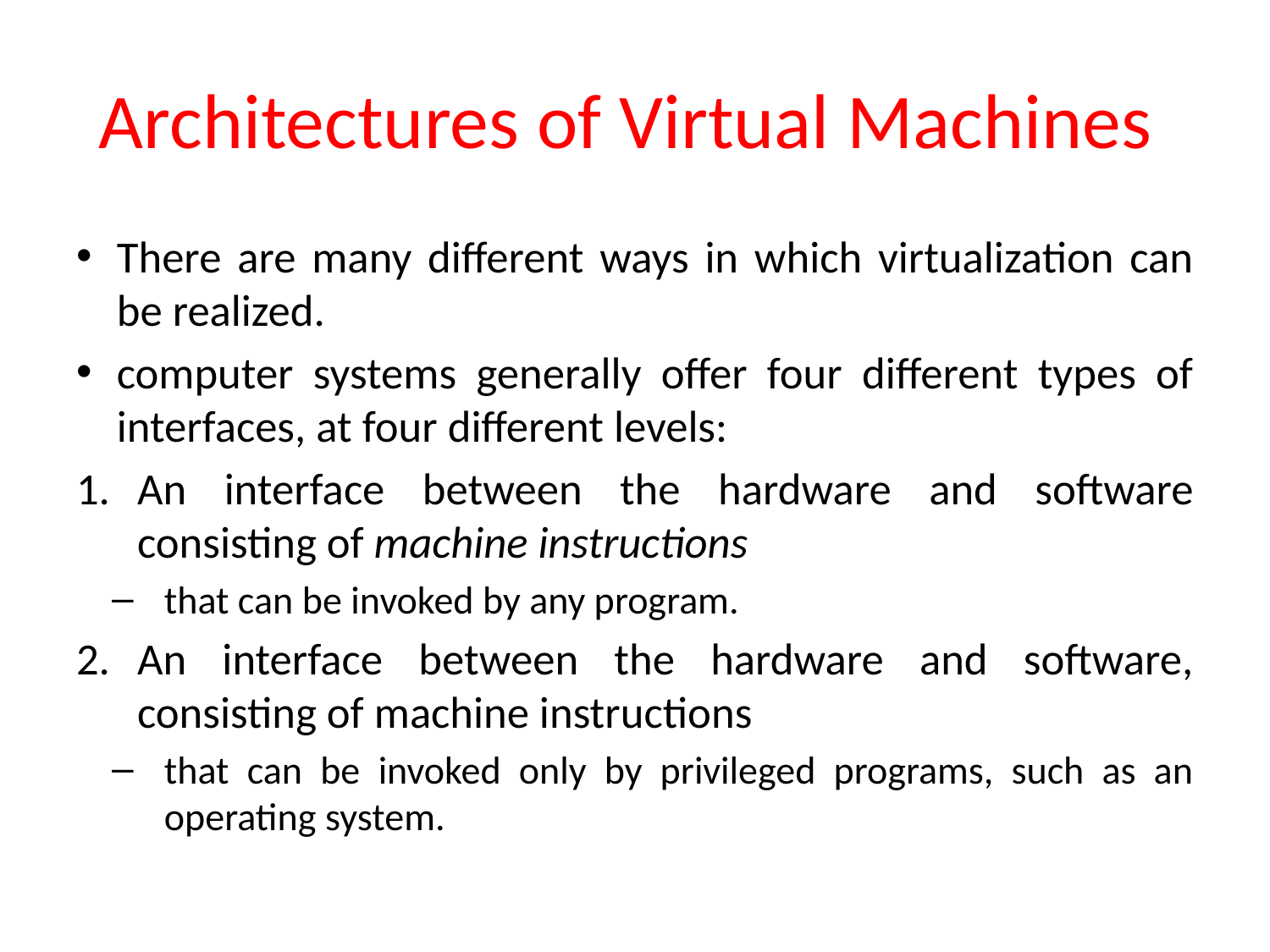

# Architectures of Virtual Machines
There are many different ways in which virtualization can be realized.
computer systems generally offer four different types of interfaces, at four different levels:
An interface between the hardware and software consisting of machine instructions
that can be invoked by any program.
An interface between the hardware and software, consisting of machine instructions
that can be invoked only by privileged programs, such as an operating system.